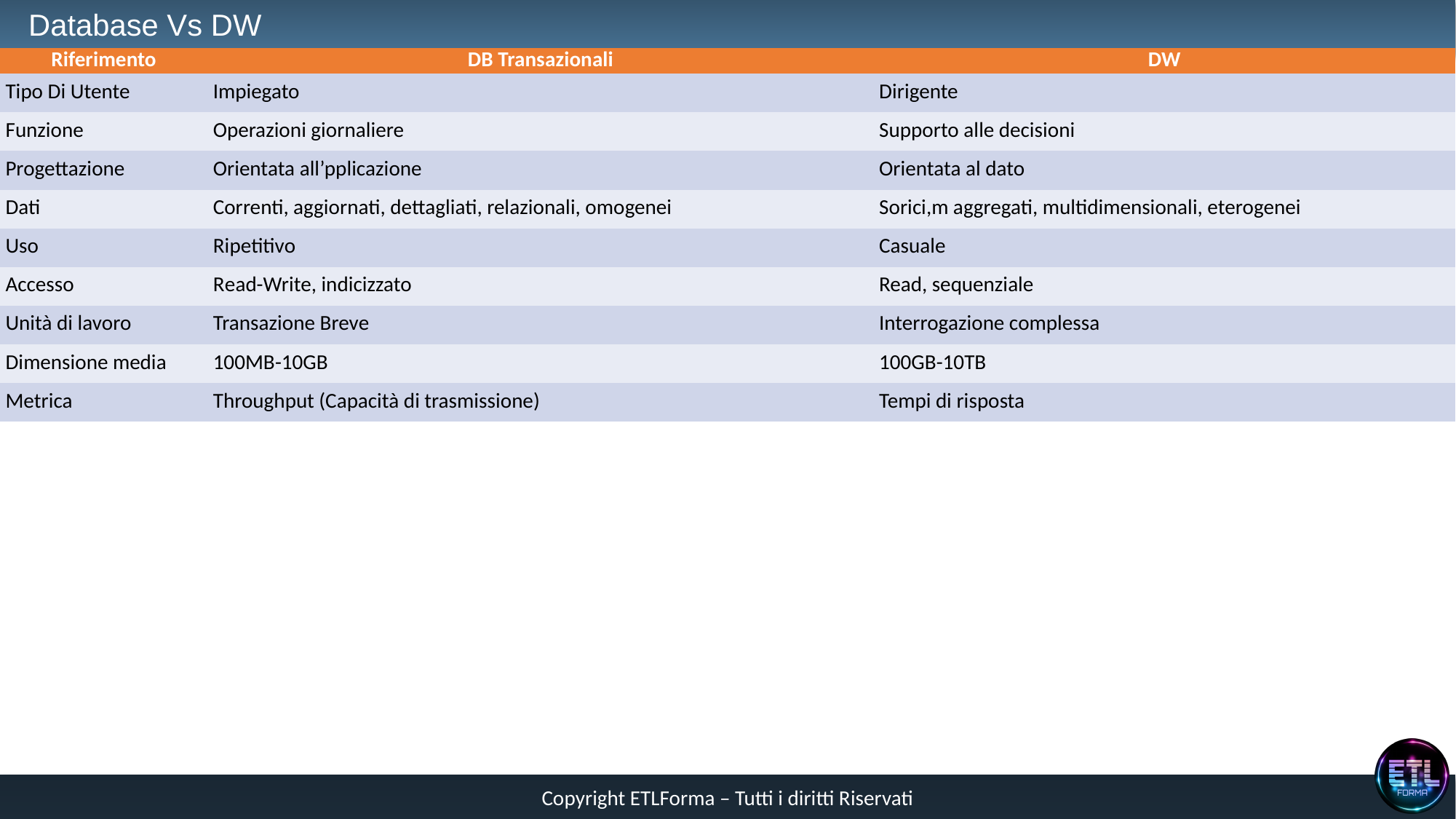

# Database Vs DW
| Riferimento | DB Transazionali | DW |
| --- | --- | --- |
| Tipo Di Utente | Impiegato | Dirigente |
| Funzione | Operazioni giornaliere | Supporto alle decisioni |
| Progettazione | Orientata all’pplicazione | Orientata al dato |
| Dati | Correnti, aggiornati, dettagliati, relazionali, omogenei | Sorici,m aggregati, multidimensionali, eterogenei |
| Uso | Ripetitivo | Casuale |
| Accesso | Read-Write, indicizzato | Read, sequenziale |
| Unità di lavoro | Transazione Breve | Interrogazione complessa |
| Dimensione media | 100MB-10GB | 100GB-10TB |
| Metrica | Throughput (Capacità di trasmissione) | Tempi di risposta |